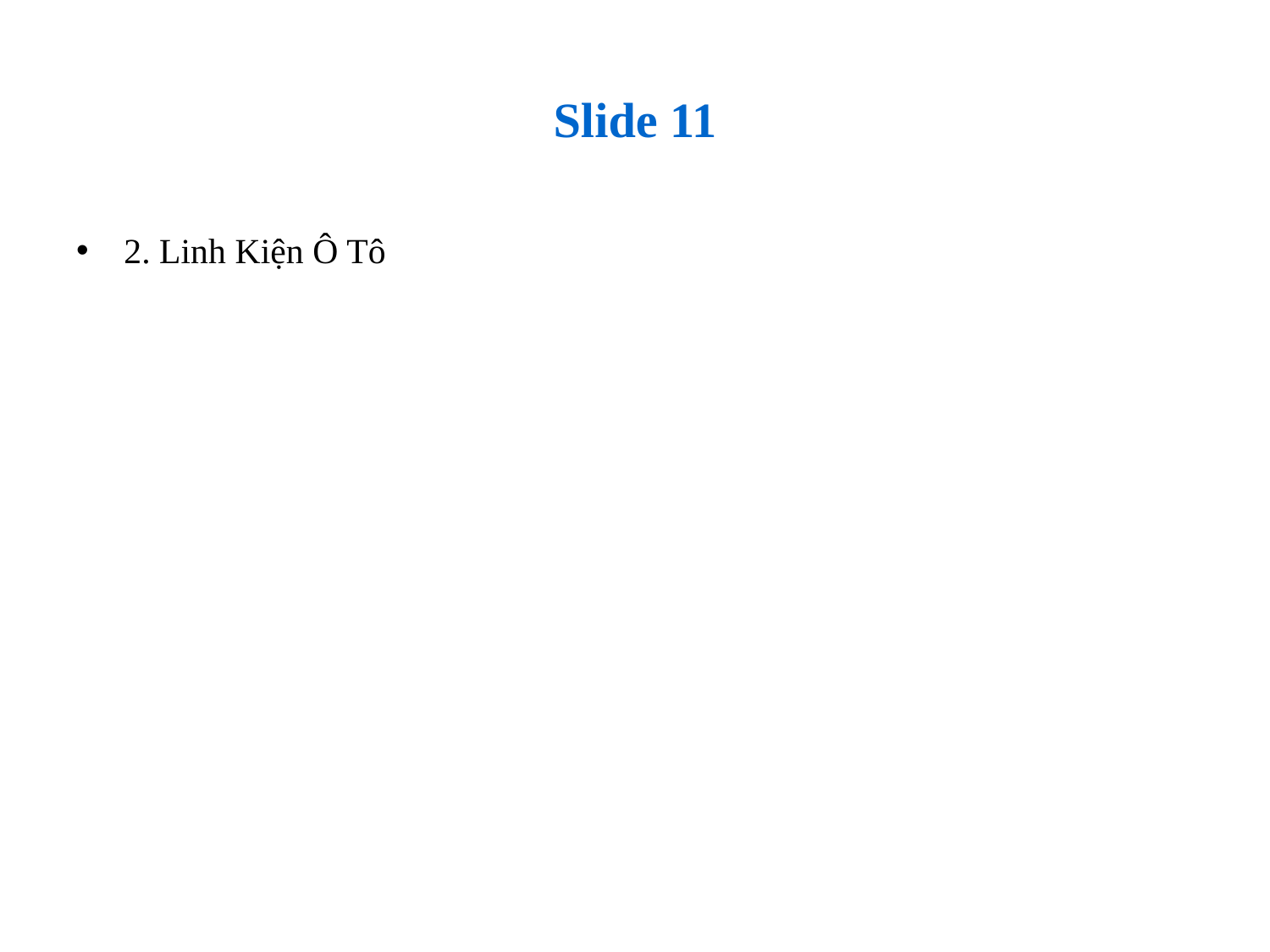

# Slide 11
2. Linh Kiện Ô Tô